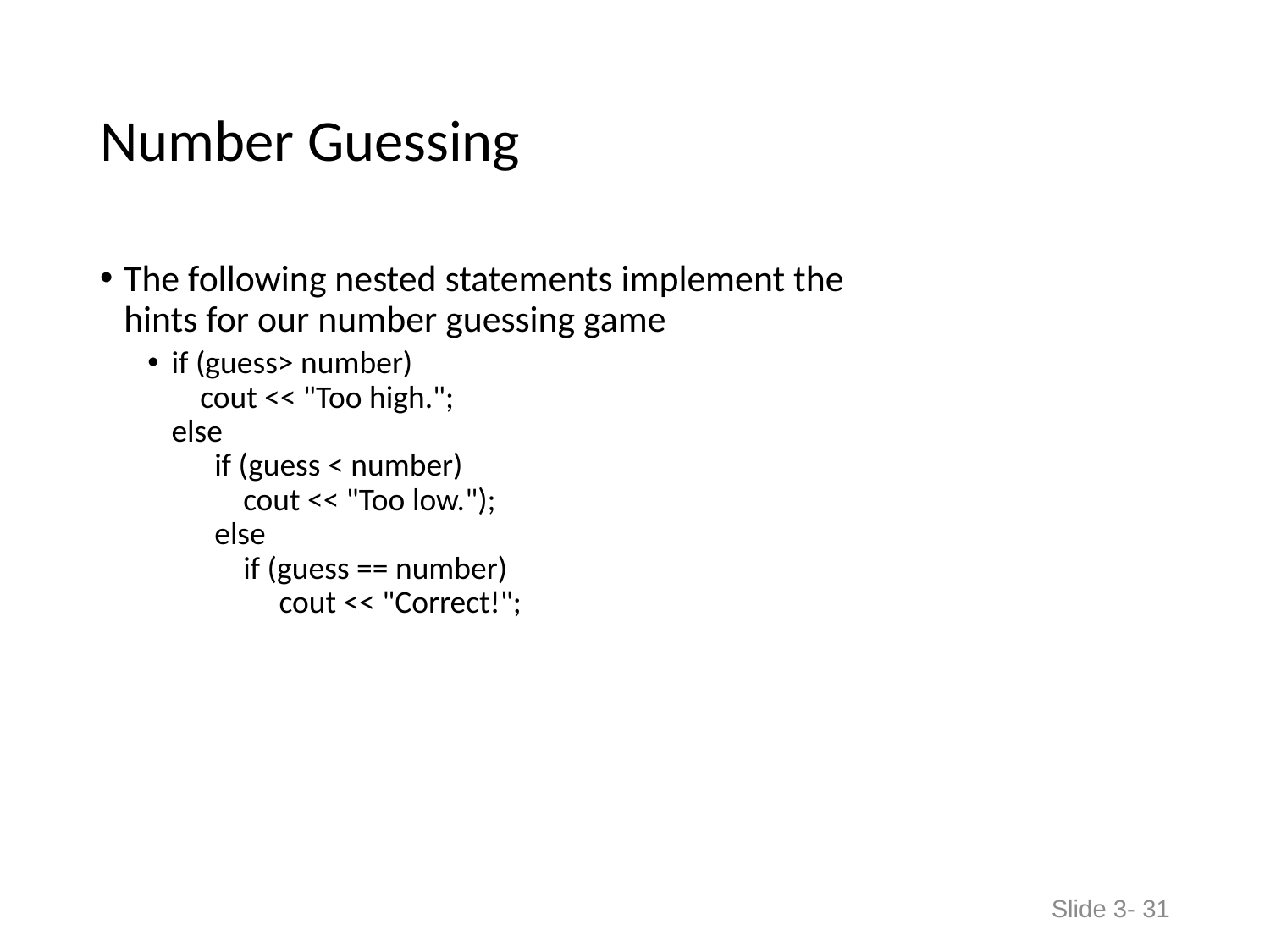

# Number Guessing
The following nested statements implement the
hints for our number guessing game
if (guess> number)
    cout << "Too high.";
else
      if (guess < number)
          cout << "Too low.");
      else
          if (guess == number)
               cout << "Correct!";
Slide 3- 31